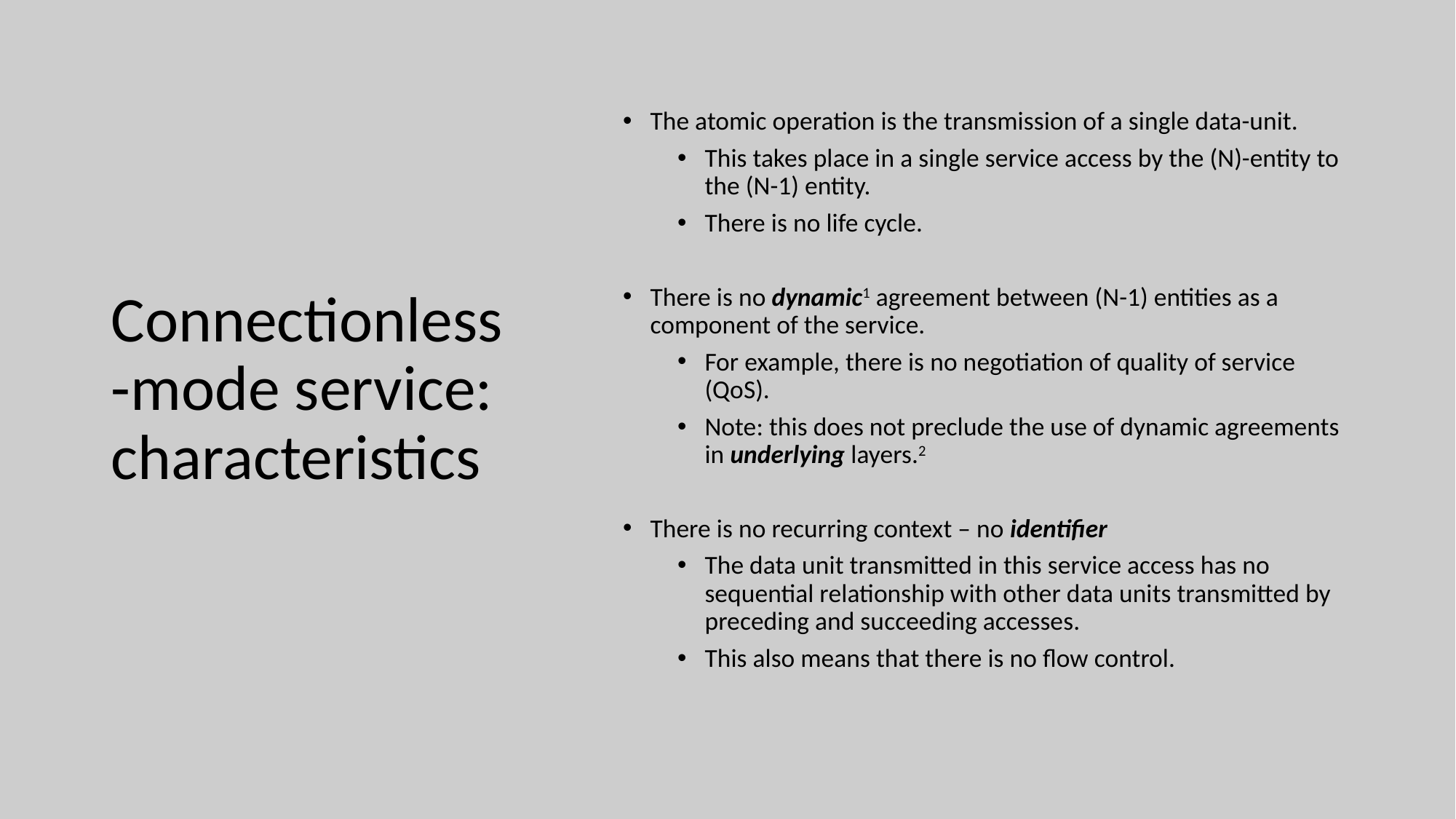

# Connectionless-mode service: characteristics
The atomic operation is the transmission of a single data-unit.
This takes place in a single service access by the (N)-entity to the (N-1) entity.
There is no life cycle.

There is no dynamic1 agreement between (N-1) entities as a component of the service.
For example, there is no negotiation of quality of service (QoS).
Note: this does not preclude the use of dynamic agreements in underlying layers.2

There is no recurring context – no identifier
The data unit transmitted in this service access has no sequential relationship with other data units transmitted by preceding and succeeding accesses.
This also means that there is no flow control.